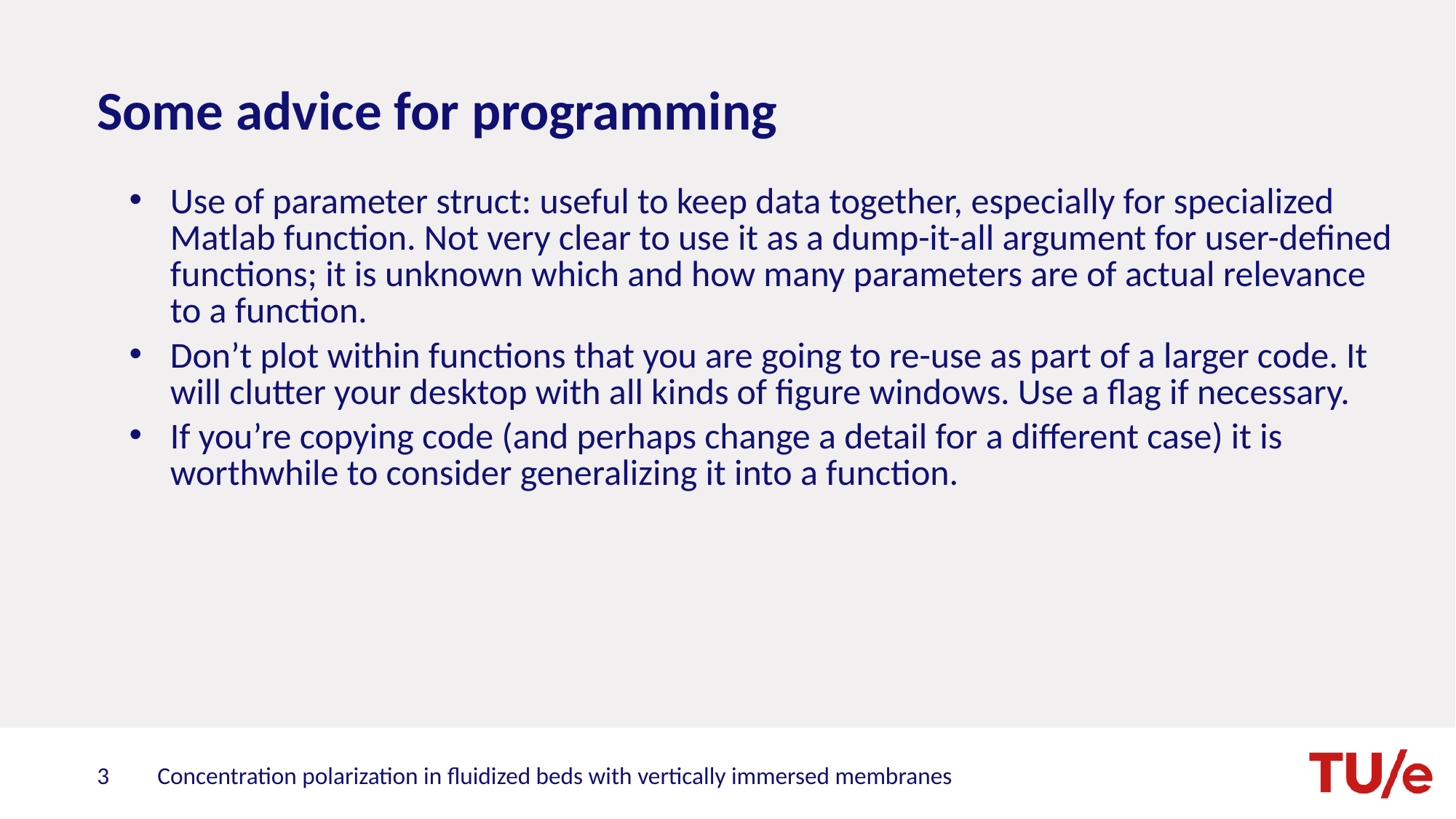

# Some advice for programming
Use of parameter struct: useful to keep data together, especially for specialized Matlab function. Not very clear to use it as a dump-it-all argument for user-defined functions; it is unknown which and how many parameters are of actual relevance to a function.
Don’t plot within functions that you are going to re-use as part of a larger code. It will clutter your desktop with all kinds of figure windows. Use a flag if necessary.
If you’re copying code (and perhaps change a detail for a different case) it is worthwhile to consider generalizing it into a function.

Concentration polarization in fluidized beds with vertically immersed membranes
3